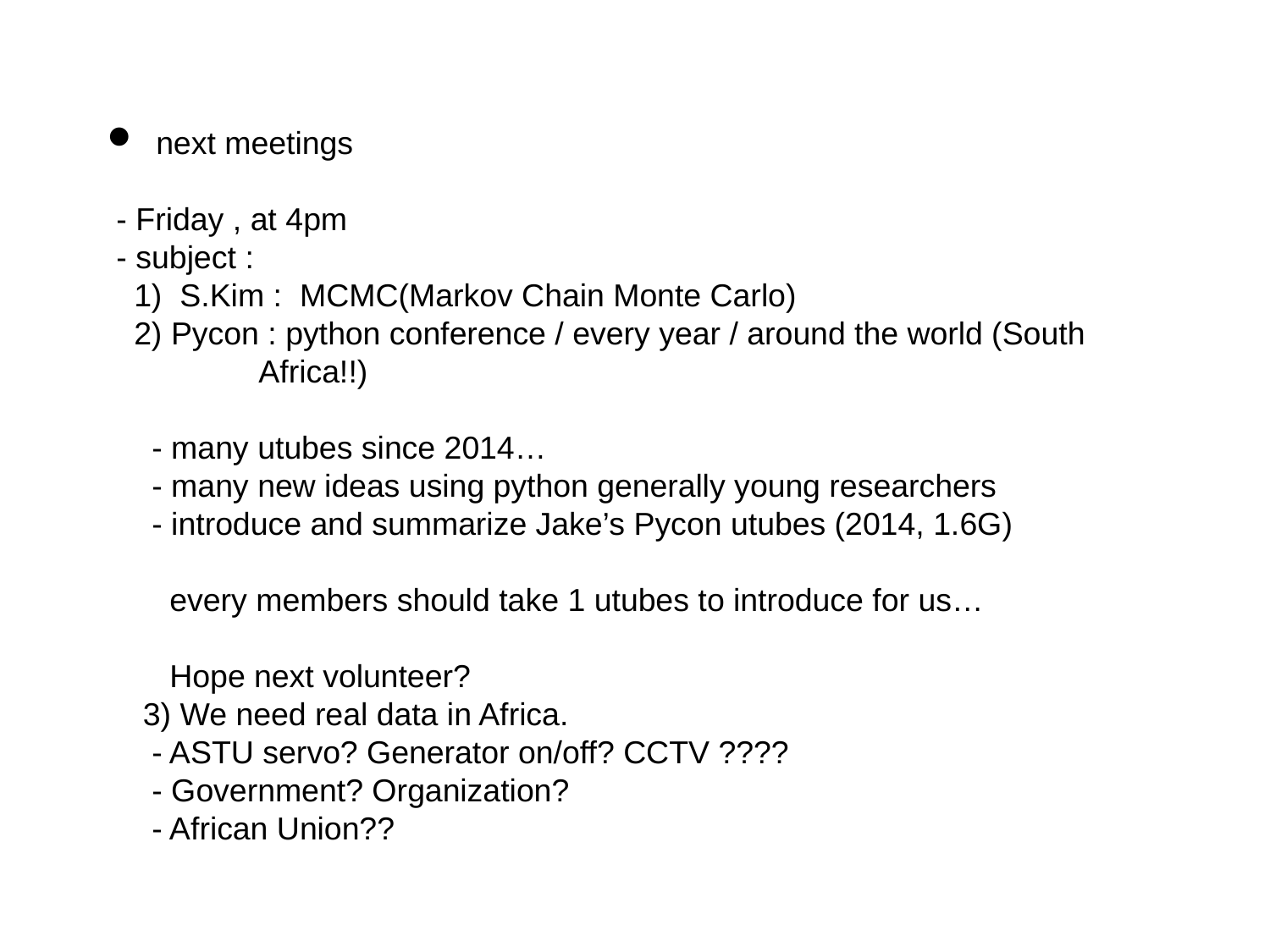

next meetings

 - Friday , at 4pm
 - subject :
   1)  S.Kim :  MCMC(Markov Chain Monte Carlo)
   2) Pycon : python conference / every year / around the world (South
                 Africa!!)

     - many utubes since 2014…
     - many new ideas using python generally young researchers
     - introduce and summarize Jake’s Pycon utubes (2014, 1.6G)

       every members should take 1 utubes to introduce for us…

       Hope next volunteer?
    3) We need real data in Africa.
     - ASTU servo? Generator on/off? CCTV ????
     - Government? Organization?
     - African Union??